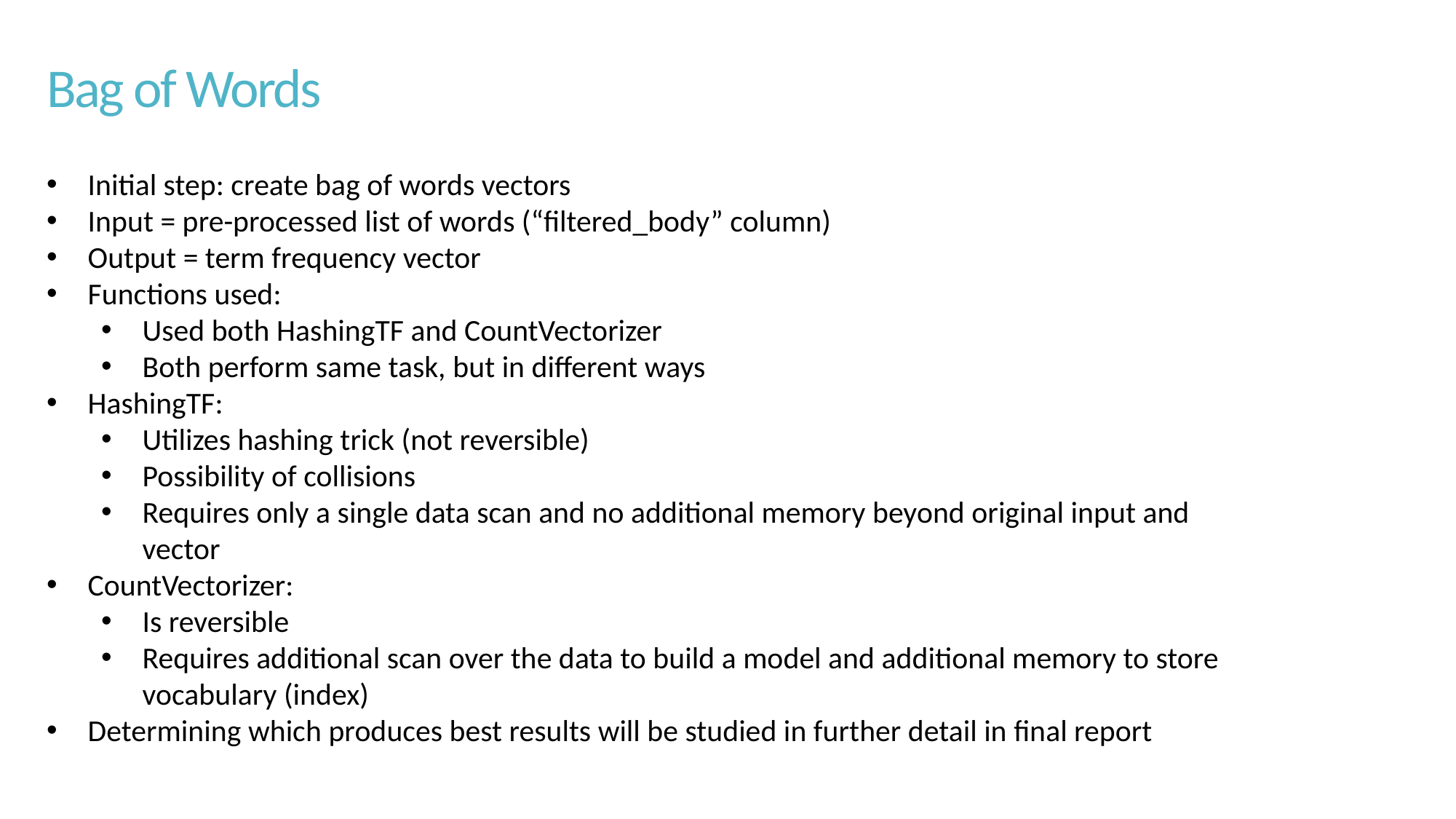

# Bag of Words
Initial step: create bag of words vectors
Input = pre-processed list of words (“filtered_body” column)
Output = term frequency vector
Functions used:
Used both HashingTF and CountVectorizer
Both perform same task, but in different ways
HashingTF:
Utilizes hashing trick (not reversible)
Possibility of collisions
Requires only a single data scan and no additional memory beyond original input and vector
CountVectorizer:
Is reversible
Requires additional scan over the data to build a model and additional memory to store vocabulary (index)
Determining which produces best results will be studied in further detail in final report